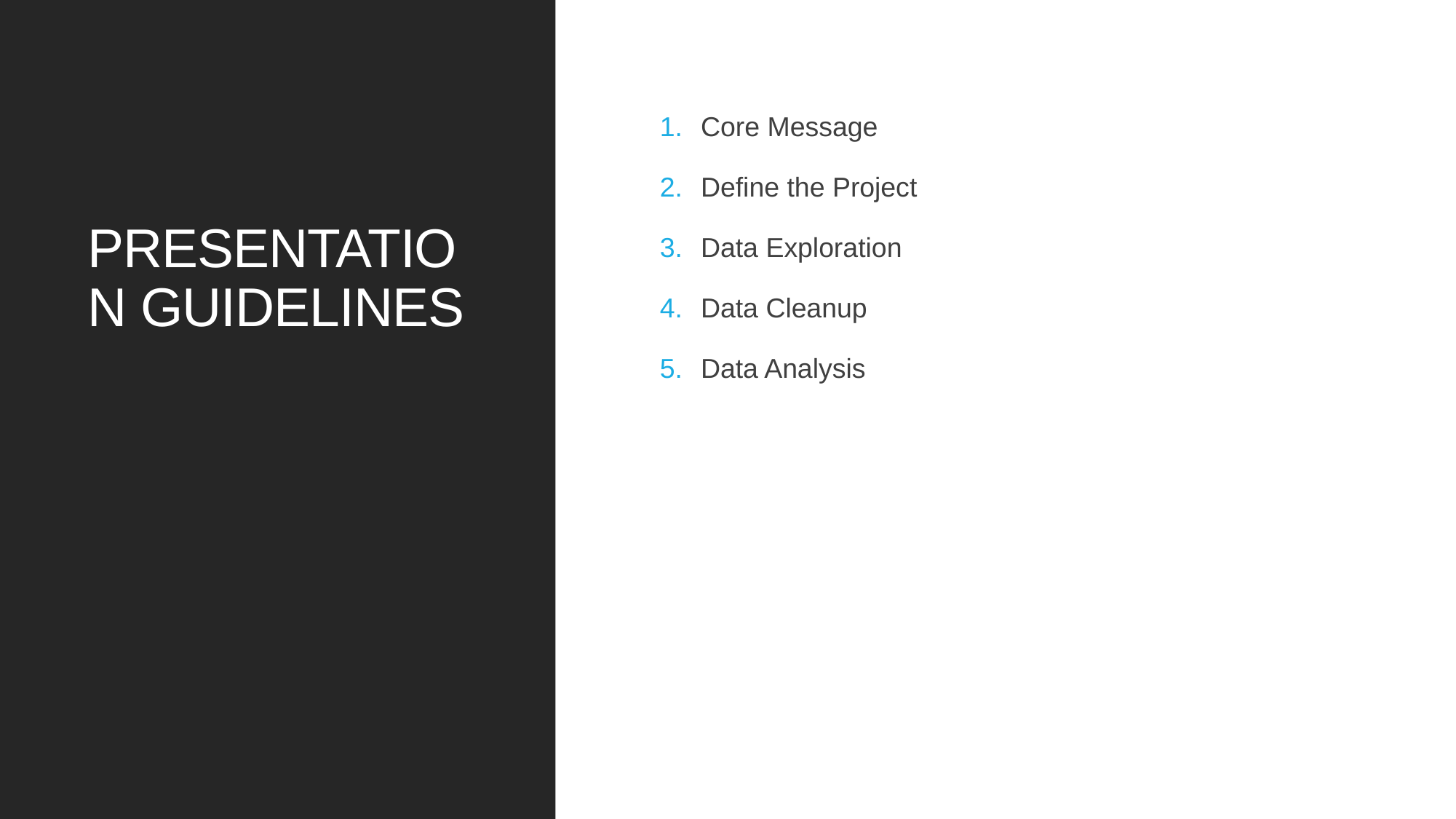

# PRESENTATION GUIDELINES
Core Message
Define the Project
Data Exploration
Data Cleanup
Data Analysis